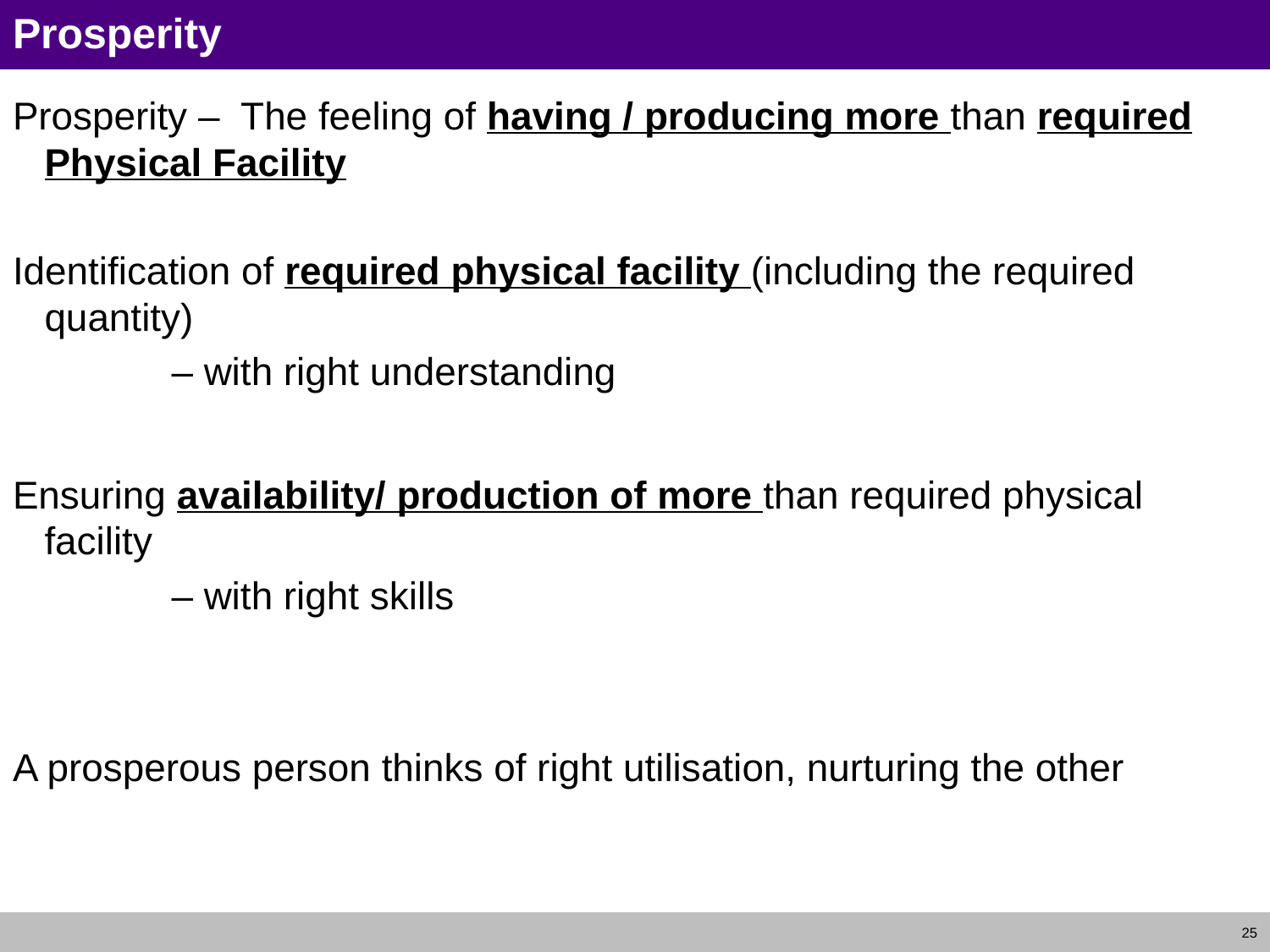

# Prosperity
Prosperity –  The feeling of having / producing more than required Physical Facility

Identification of required physical facility (including the required quantity)
	 	– with right understanding

Ensuring availability/ production of more than required physical facility
		– with right skills

A prosperous person thinks of right utilisation, nurturing the other